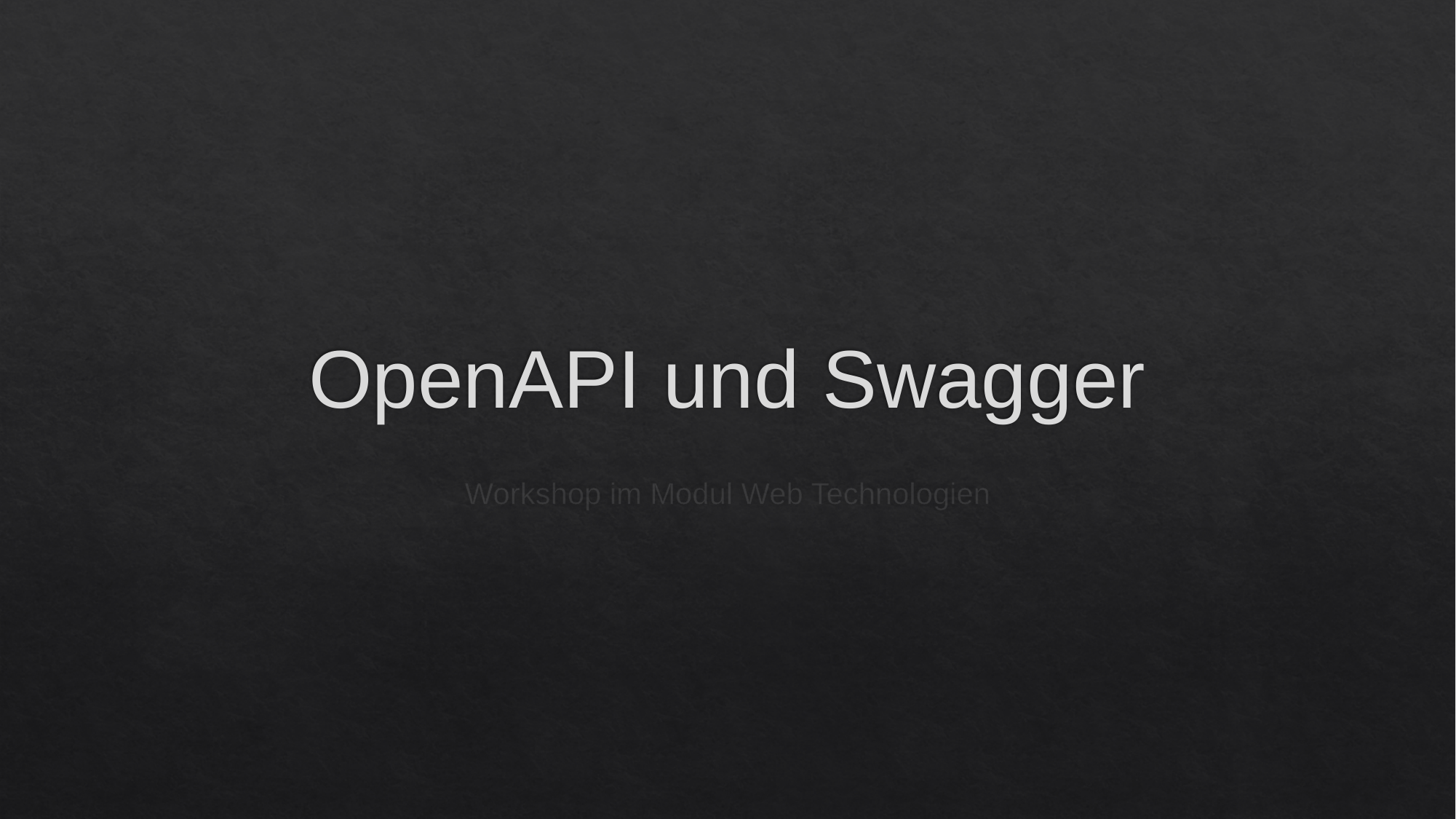

# OpenAPI und Swagger
Workshop im Modul Web Technologien